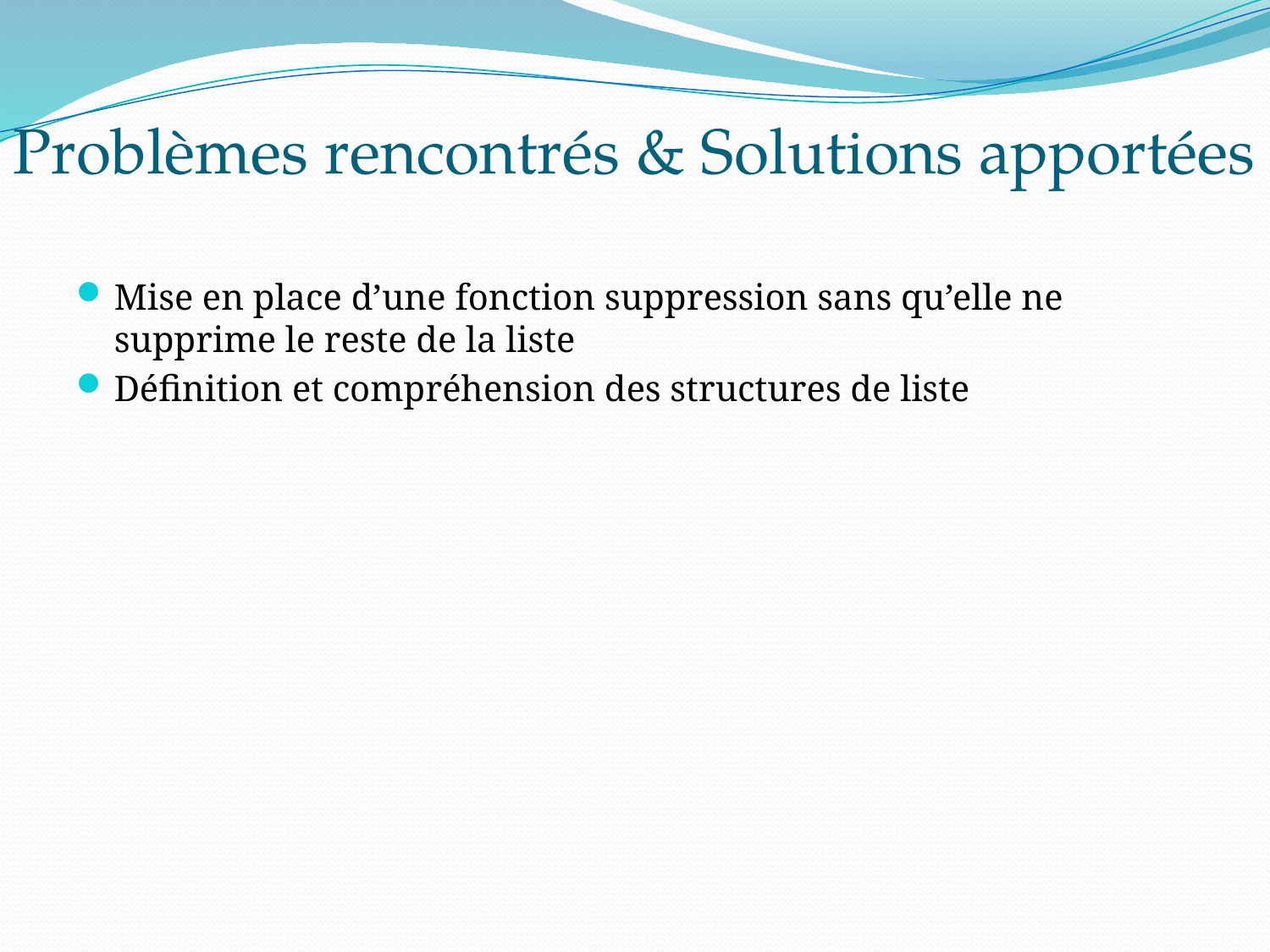

# Problèmes rencontrés & Solutions apportées
Mise en place d’une fonction suppression sans qu’elle ne supprime le reste de la liste
Définition et compréhension des structures de liste